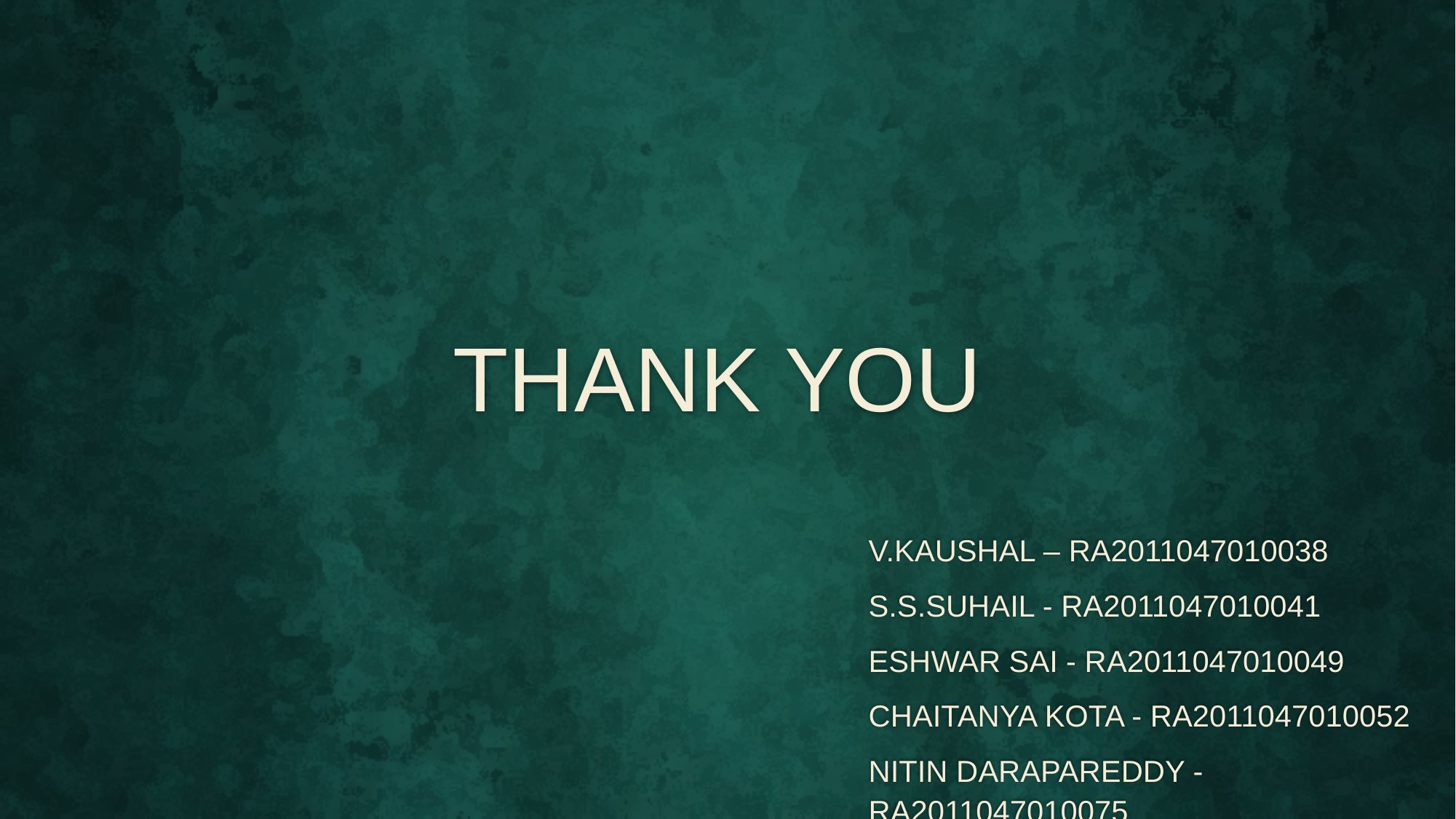

# THANK YOU
V.KAUSHAL – RA2011047010038
S.S.SUHAIL - RA2011047010041
ESHWAR SAI - RA2011047010049
CHAITANYA KOTA - RA2011047010052
NITIN DARAPAREDDY - RA2011047010075